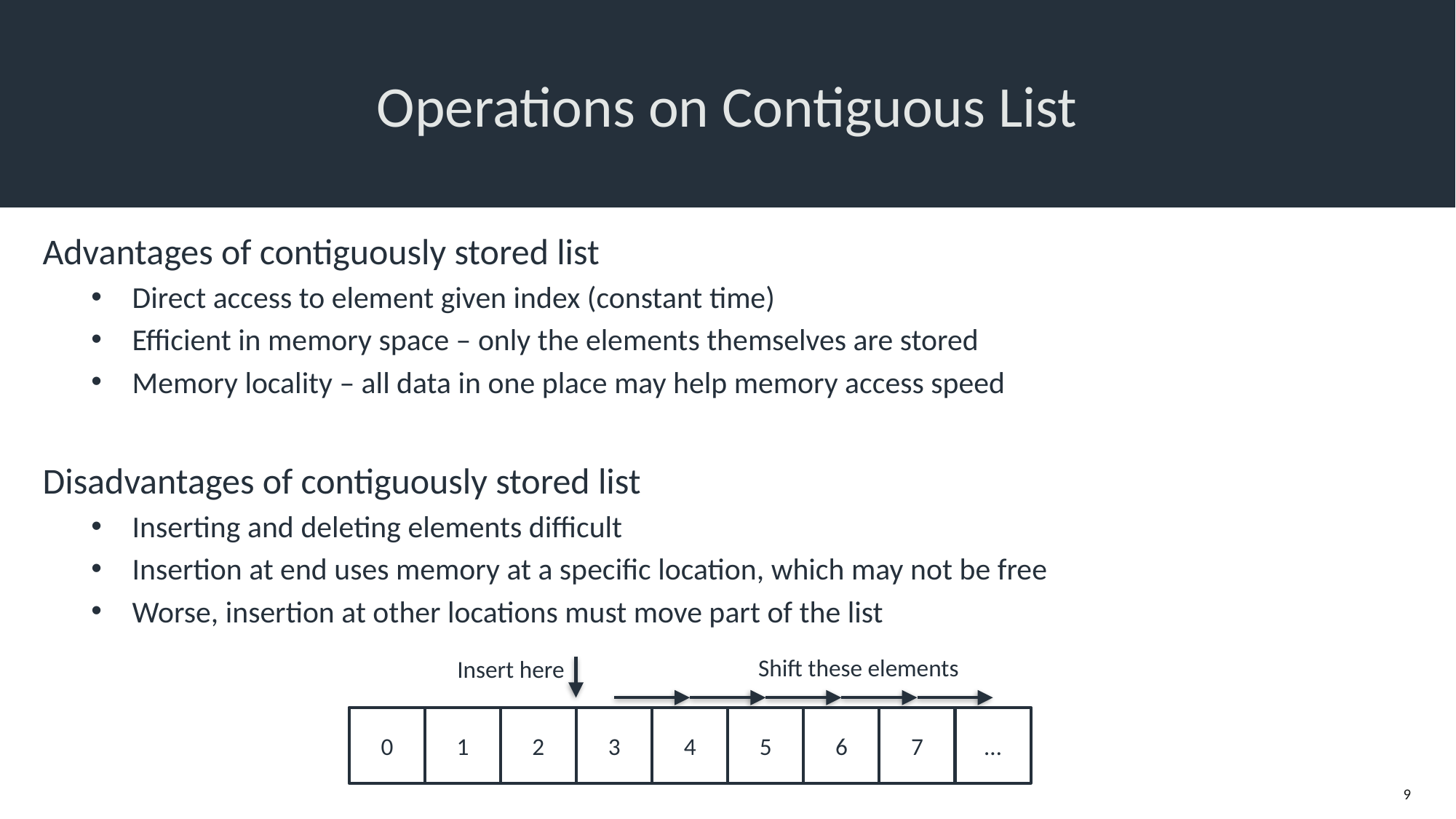

# Operations on Contiguous List
Advantages of contiguously stored list
Direct access to element given index (constant time)
Efficient in memory space – only the elements themselves are stored
Memory locality – all data in one place may help memory access speed

Disadvantages of contiguously stored list
Inserting and deleting elements difficult
Insertion at end uses memory at a specific location, which may not be free
Worse, insertion at other locations must move part of the list

Shift these elements
Insert here
0
1
2
3
4
5
6
7
…